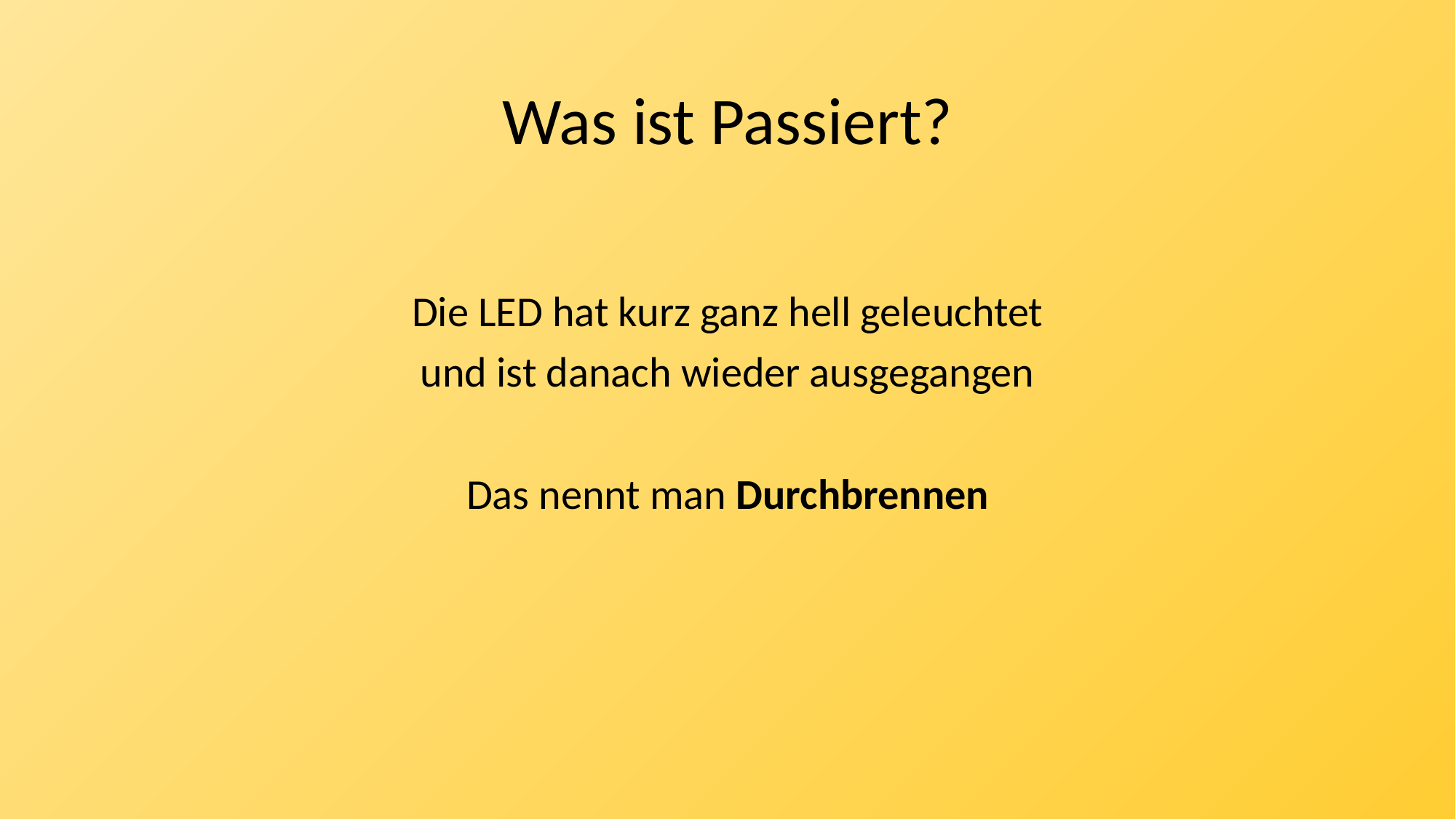

# Was ist Passiert?

Die LED hat kurz ganz hell geleuchtet
und ist danach wieder ausgegangen

Das nennt man Durchbrennen